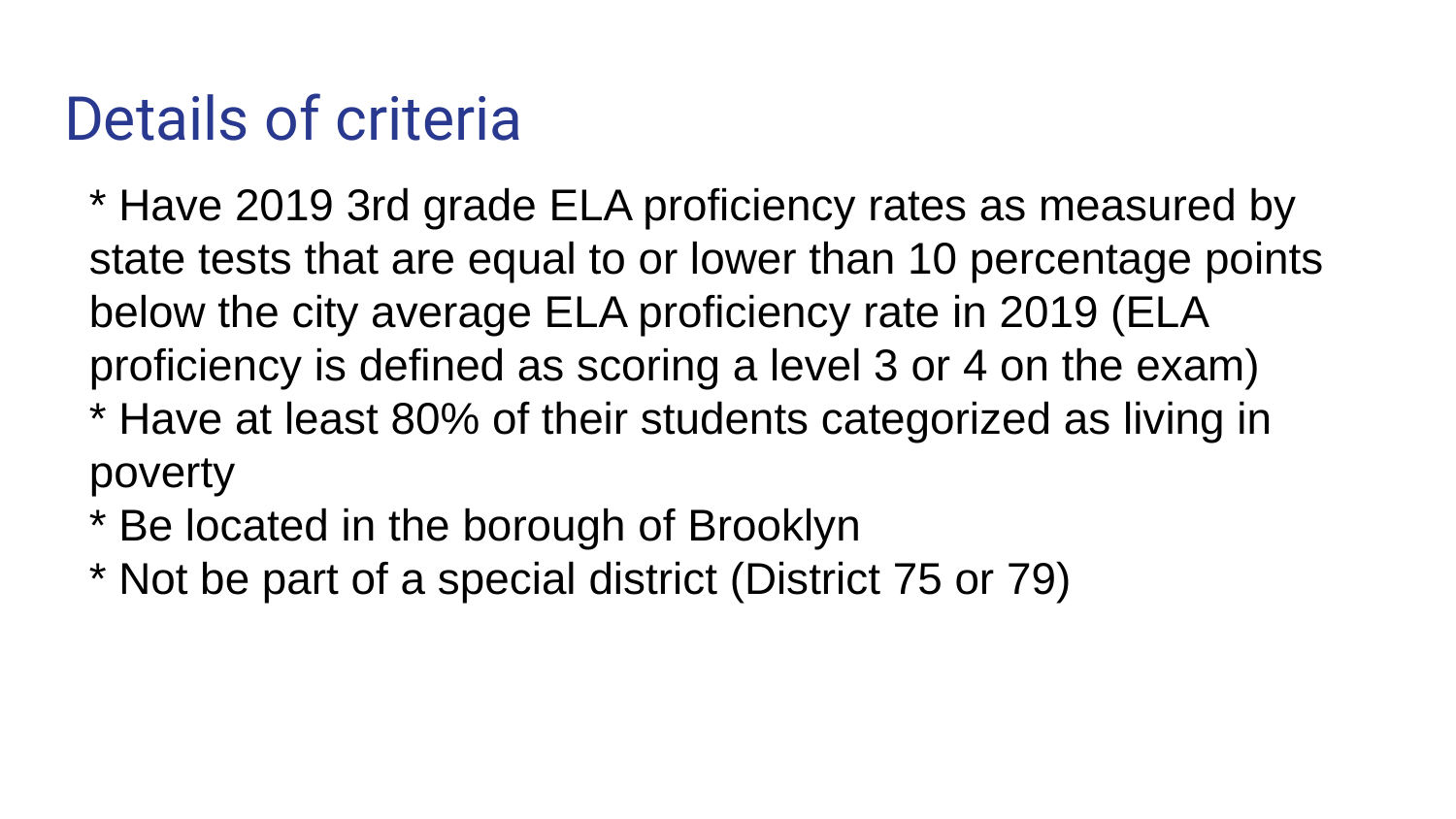

# Details of criteria
* Have 2019 3rd grade ELA proficiency rates as measured by state tests that are equal to or lower than 10 percentage points below the city average ELA proficiency rate in 2019 (ELA proficiency is defined as scoring a level 3 or 4 on the exam)
* Have at least 80% of their students categorized as living in poverty
* Be located in the borough of Brooklyn
* Not be part of a special district (District 75 or 79)